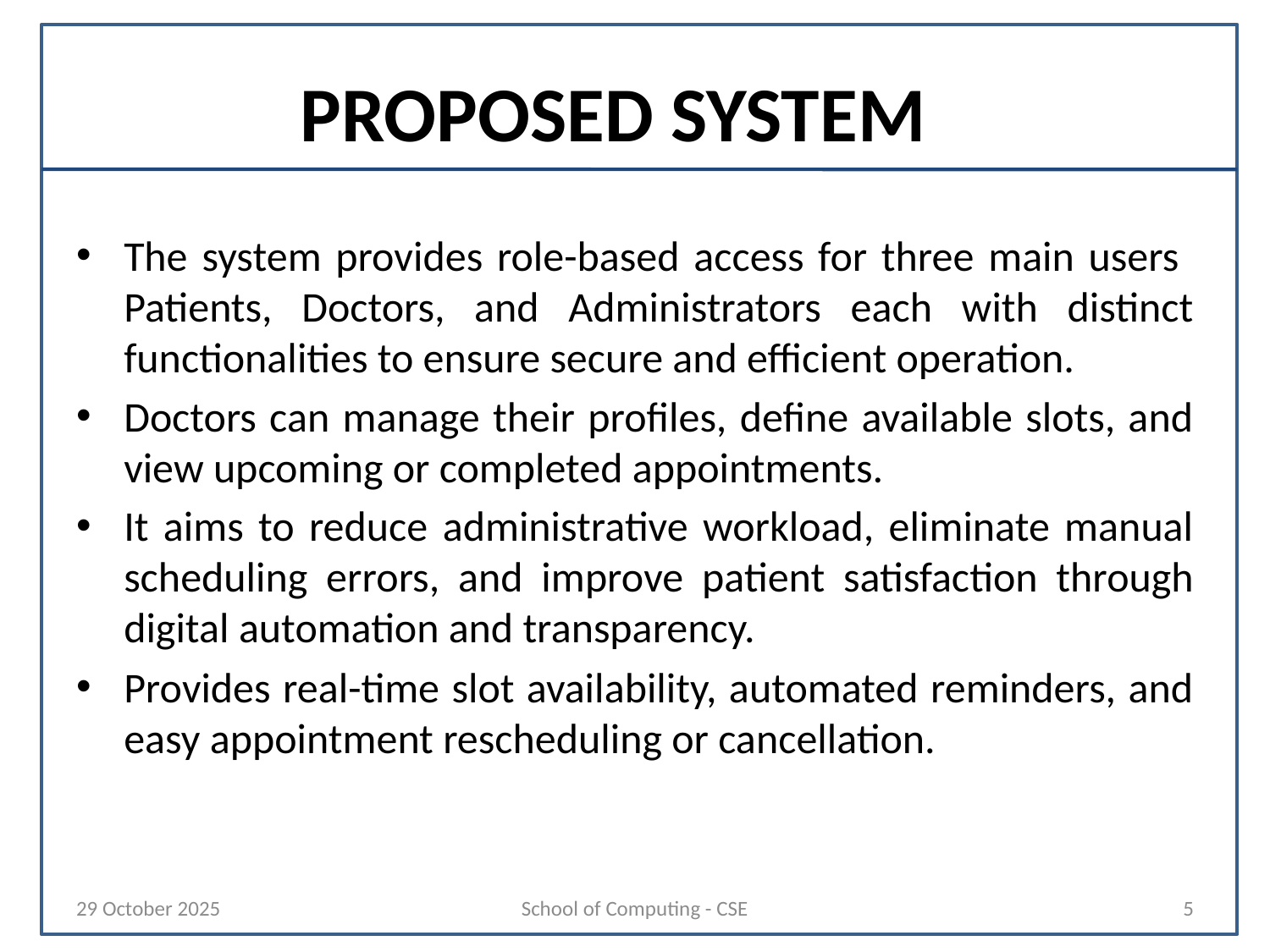

# PROPOSED SYSTEM
The system provides role-based access for three main users  Patients, Doctors, and Administrators each with distinct functionalities to ensure secure and efficient operation.
Doctors can manage their profiles, define available slots, and view upcoming or completed appointments.
It aims to reduce administrative workload, eliminate manual scheduling errors, and improve patient satisfaction through digital automation and transparency.
Provides real-time slot availability, automated reminders, and easy appointment rescheduling or cancellation.
29 October 2025
School of Computing - CSE
5